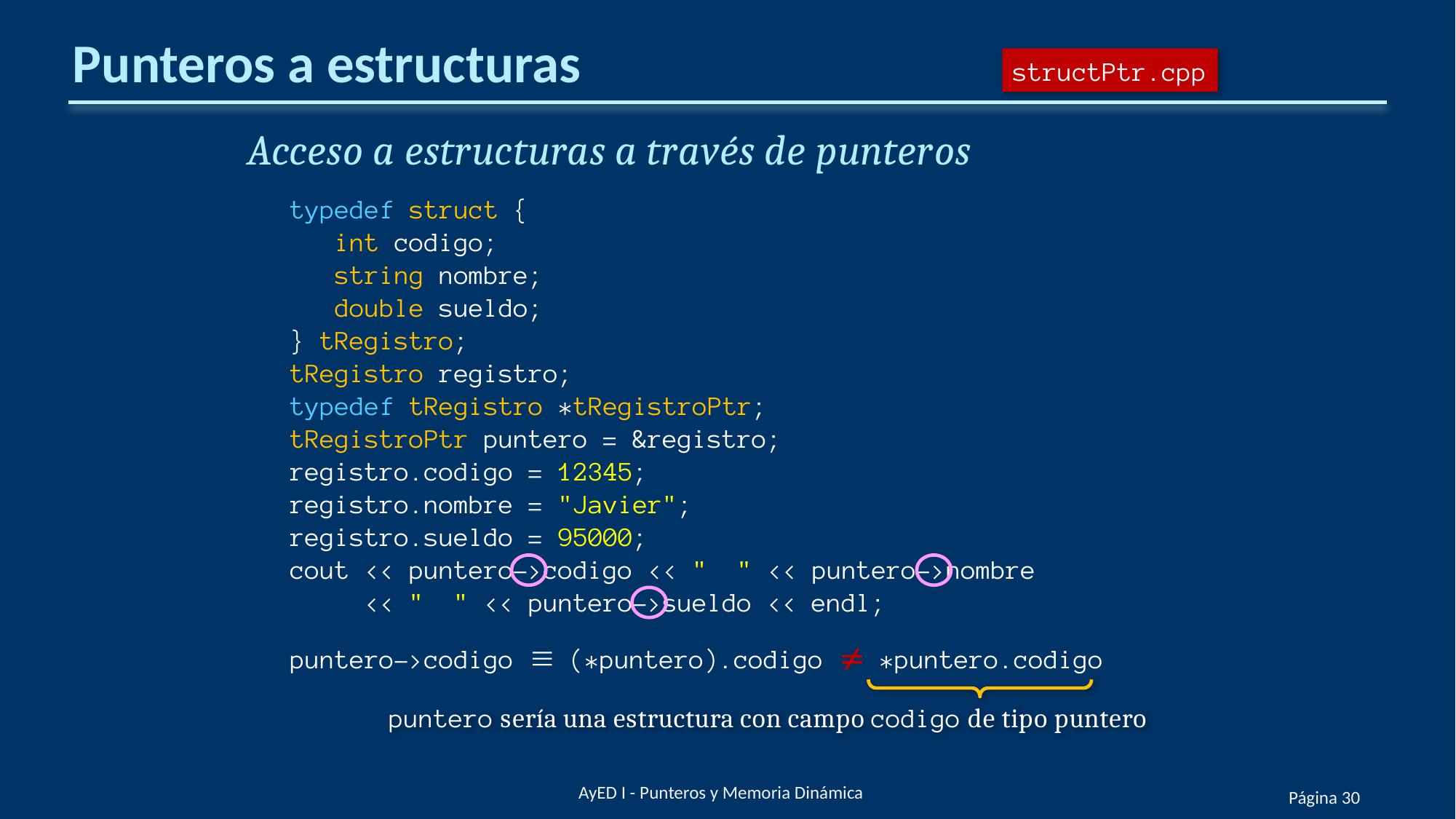

# Punteros a estructuras
structPtr.cpp
Acceso a estructuras a través de punteros
typedef struct {
   int codigo;
   string nombre;
   double sueldo;
} tRegistro;
tRegistro registro;
typedef tRegistro *tRegistroPtr;
tRegistroPtr puntero = &registro;
registro.codigo = 12345;
registro.nombre = "Javier";
registro.sueldo = 95000;
cout << puntero->codigo << "  " << puntero->nombre
     << "  " << puntero->sueldo << endl;
puntero->codigo ≡ (*puntero).codigo ≠ *puntero.codigo

puntero sería una estructura con campo codigo de tipo puntero
AyED I - Punteros y Memoria Dinámica
Página 30